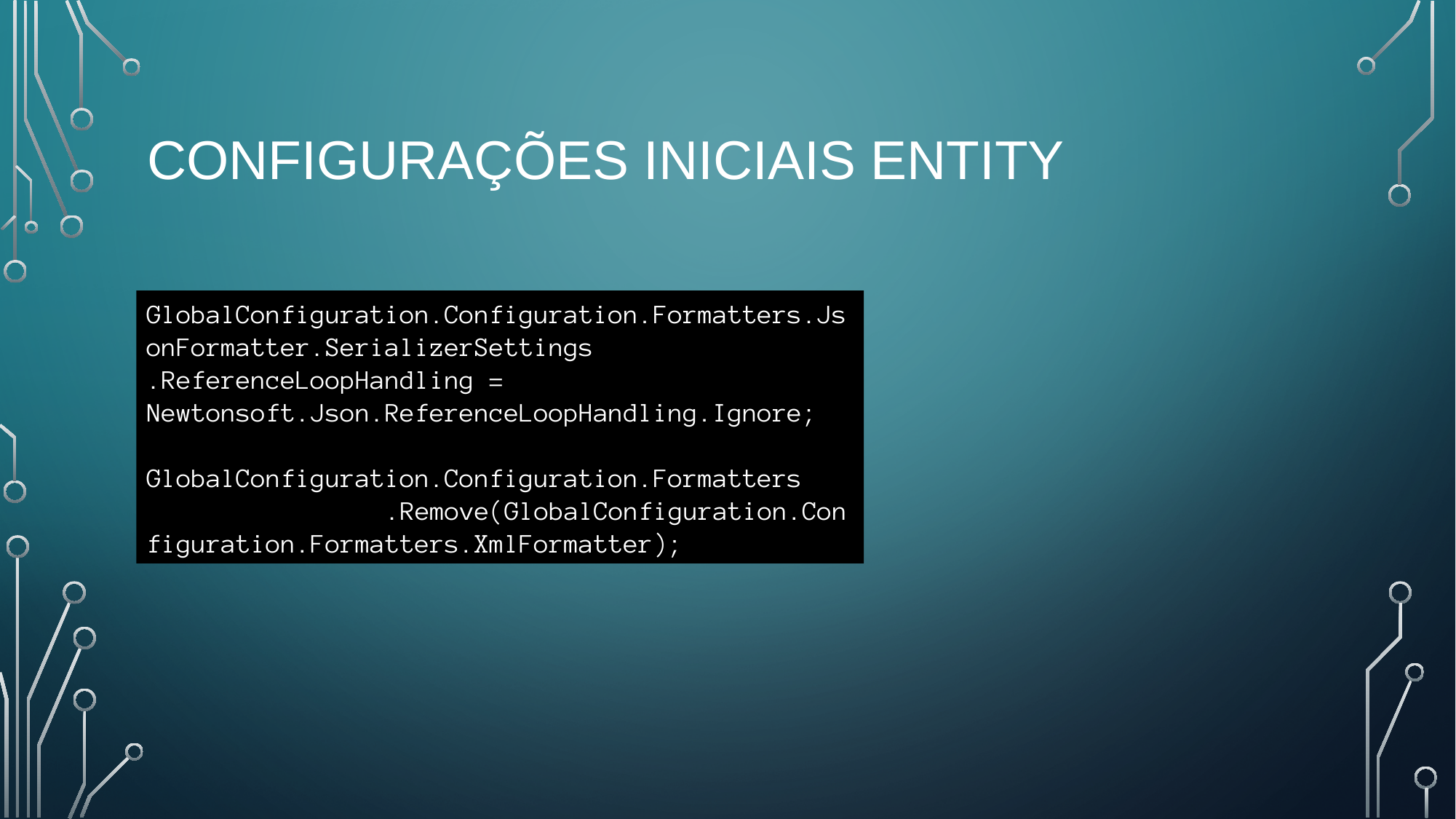

# Configurações INICIAIS ENTITY
GlobalConfiguration.Configuration.Formatters.JsonFormatter.SerializerSettings
.ReferenceLoopHandling = Newtonsoft.Json.ReferenceLoopHandling.Ignore;
            GlobalConfiguration.Configuration.Formatters
                .Remove(GlobalConfiguration.Configuration.Formatters.XmlFormatter);